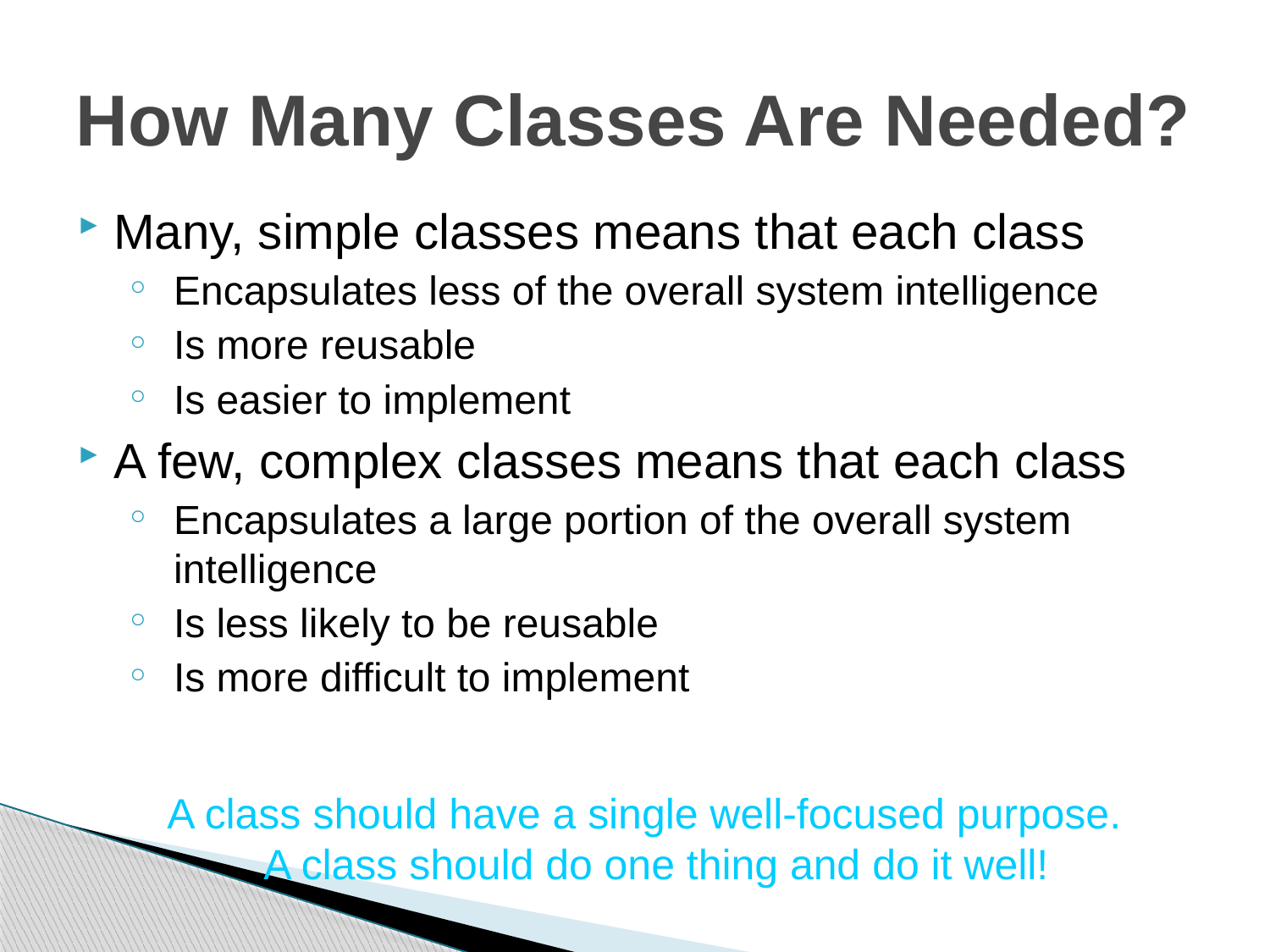

# How Many Classes Are Needed?
Many, simple classes means that each class
Encapsulates less of the overall system intelligence
Is more reusable
Is easier to implement
A few, complex classes means that each class
Encapsulates a large portion of the overall system intelligence
Is less likely to be reusable
Is more difficult to implement
A class should have a single well-focused purpose.
A class should do one thing and do it well!